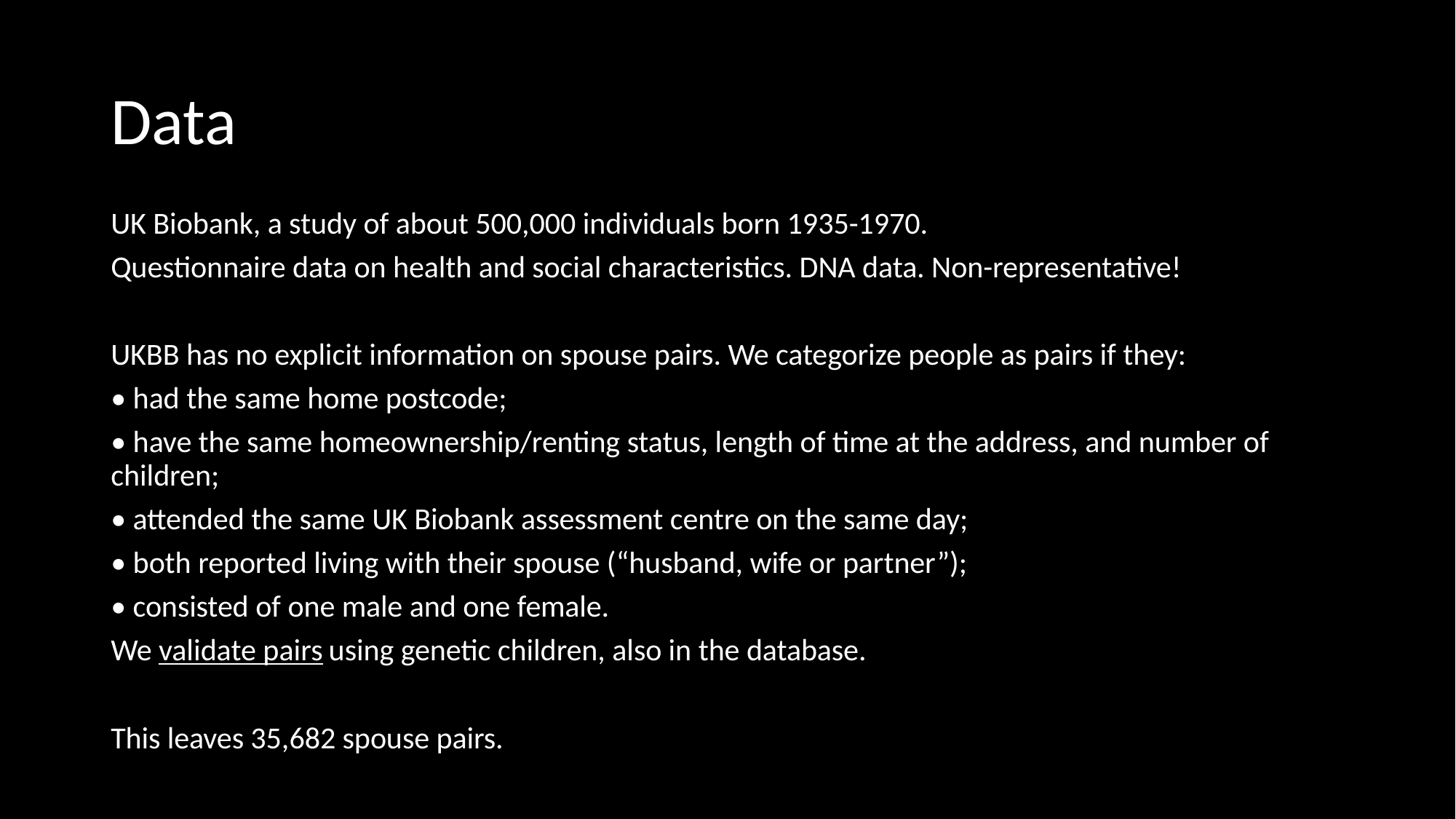

# Data
UK Biobank, a study of about 500,000 individuals born 1935-1970.
Questionnaire data on health and social characteristics. DNA data. Non-representative!

UKBB has no explicit information on spouse pairs. We categorize people as pairs if they:
• had the same home postcode;
• have the same homeownership/renting status, length of time at the address, and number of children;
• attended the same UK Biobank assessment centre on the same day;
• both reported living with their spouse (“husband, wife or partner”);
• consisted of one male and one female.
We validate pairs using genetic children, also in the database.

This leaves 35,682 spouse pairs.